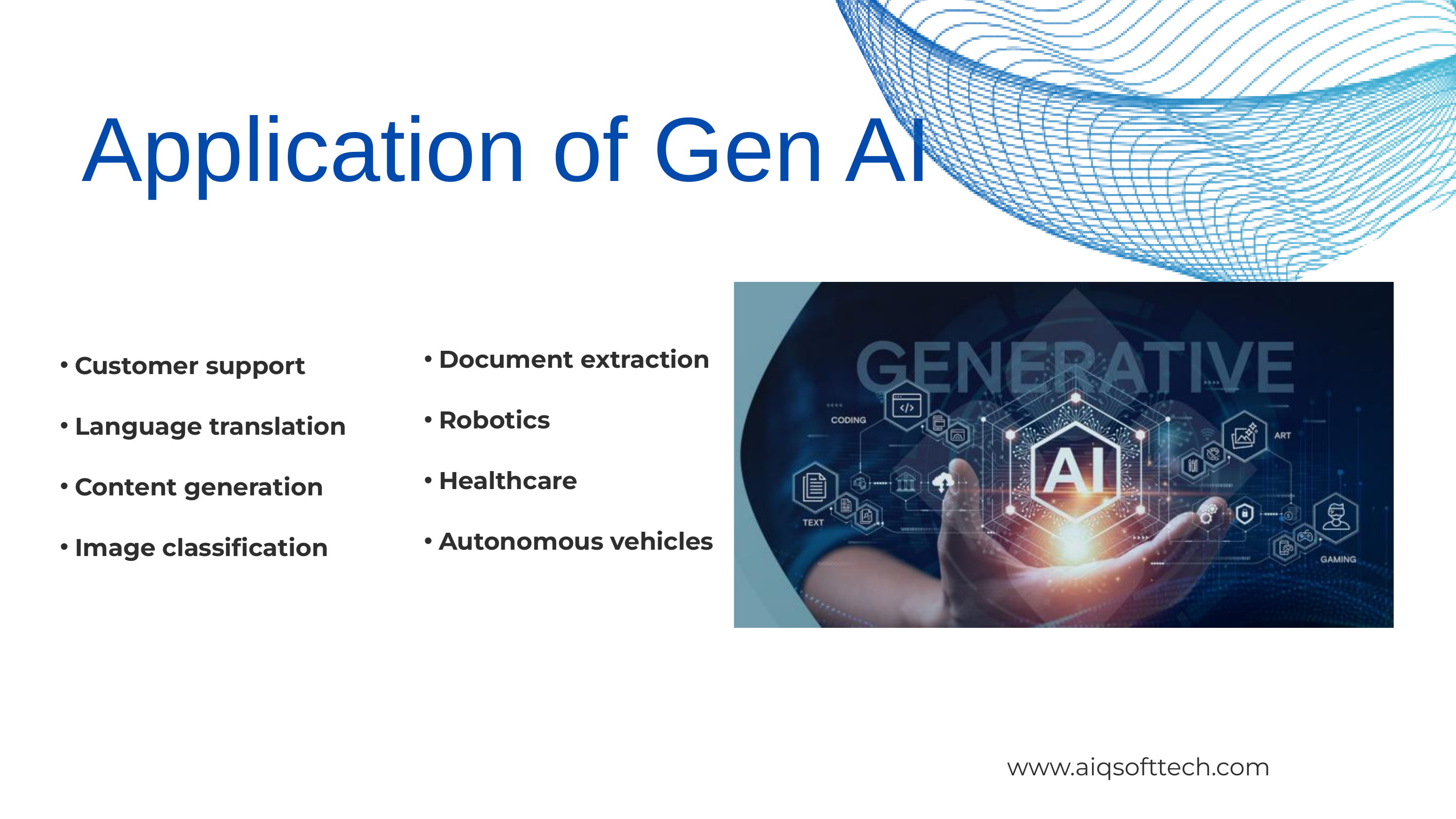

Application of Gen AI

Document extraction
Robotics
Healthcare
Autonomous vehicles
Customer support
Language translation
Content generation
Image classification
www.aiqsofttech.com